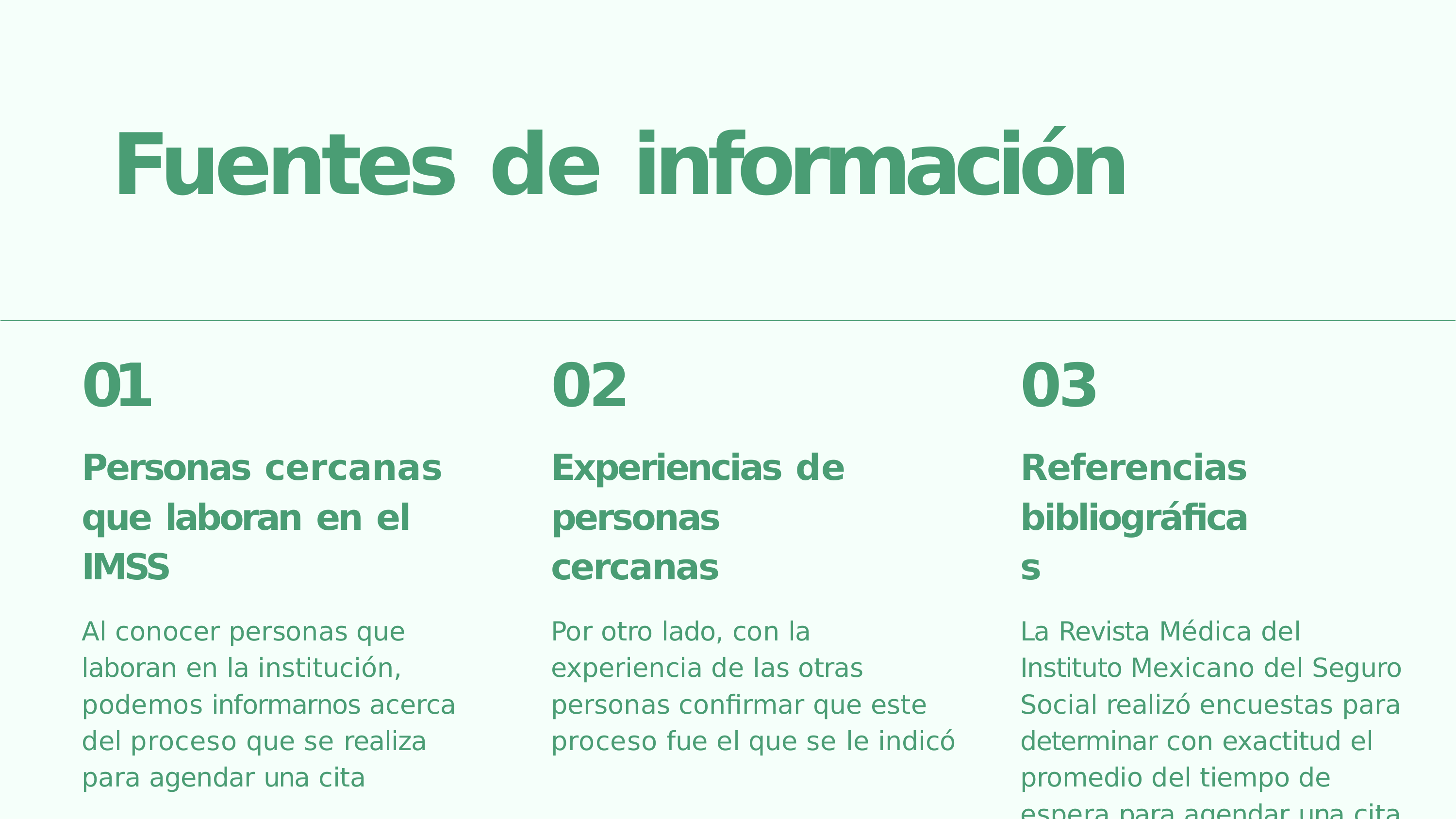

# Fuentes de información

01
Personas cercanas que laboran en el IMSS
Al conocer personas que laboran en la institución, podemos informarnos acerca del proceso que se realiza para agendar una cita
02
Experiencias de personas cercanas
Por otro lado, con la experiencia de las otras personas confirmar que este proceso fue el que se le indicó
03
Referencias bibliográficas
La Revista Médica del Instituto Mexicano del Seguro Social realizó encuestas para determinar con exactitud el promedio del tiempo de espera para agendar una cita